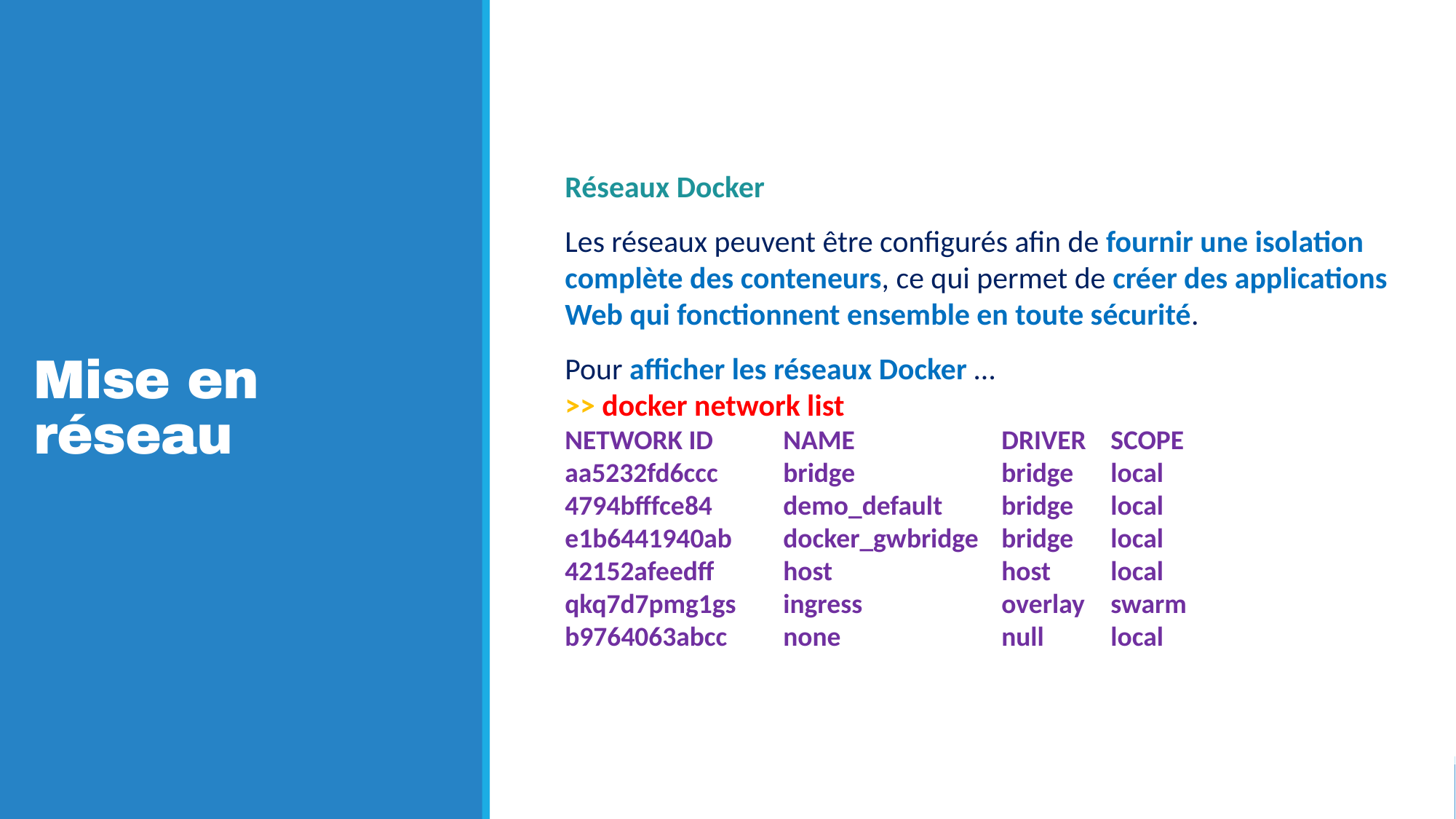

# Mise en réseau
Réseaux Docker
Les réseaux peuvent être configurés afin de fournir une isolation complète des conteneurs, ce qui permet de créer des applications Web qui fonctionnent ensemble en toute sécurité.
Pour afficher les réseaux Docker …
>> docker network list
NETWORK ID	NAME		DRIVER	SCOPE
aa5232fd6ccc	bridge		bridge	local
4794bfffce84	demo_default	bridge	local
e1b6441940ab	docker_gwbridge	bridge	local
42152afeedff	host		host	local
qkq7d7pmg1gs	ingress		overlay	swarm
b9764063abcc	none		null	local